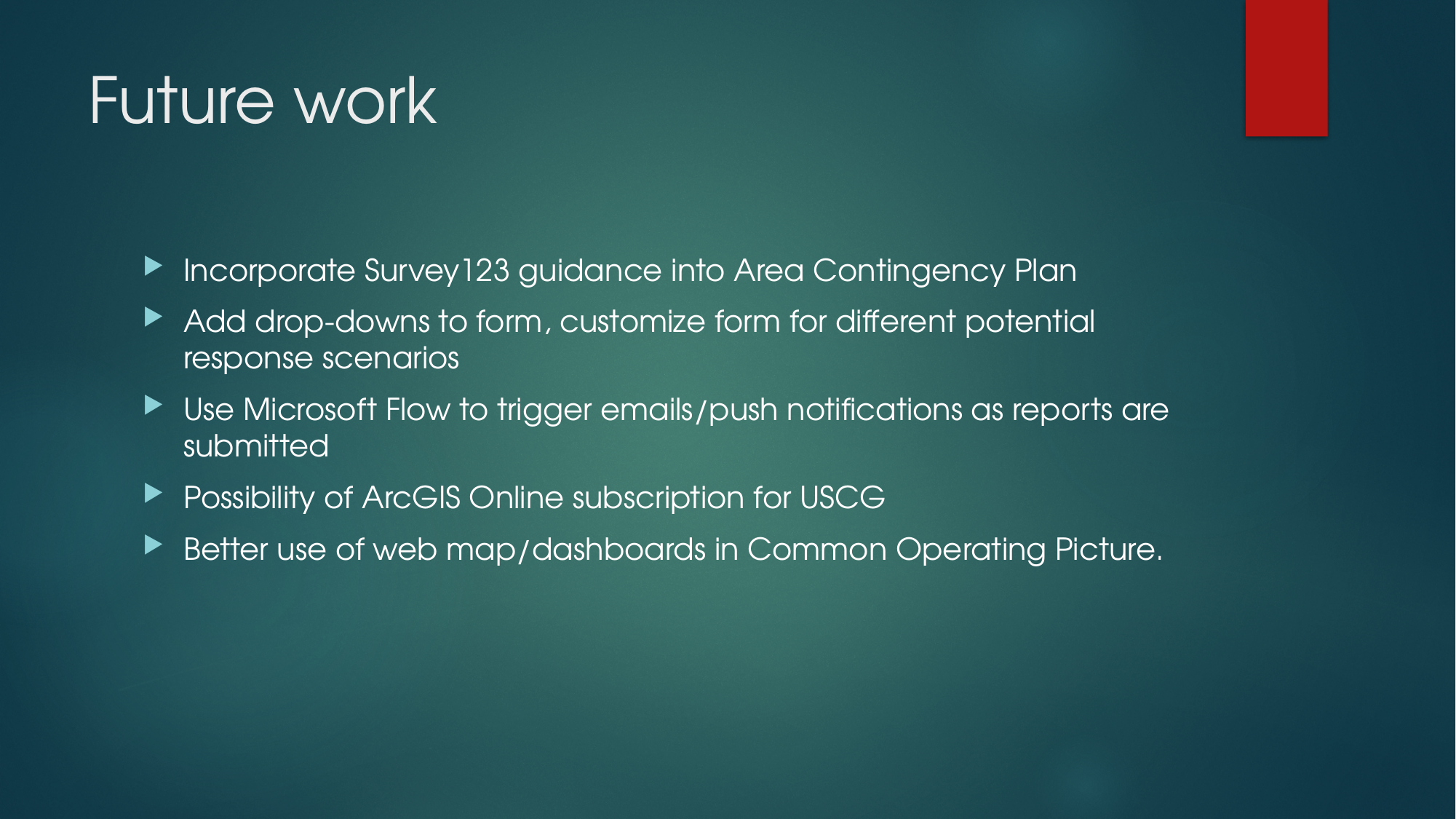

# Future work
Incorporate Survey123 guidance into Area Contingency Plan
Add drop-downs to form, customize form for different potential response scenarios
Use Microsoft Flow to trigger emails/push notifications as reports are submitted
Possibility of ArcGIS Online subscription for USCG
Better use of web map/dashboards in Common Operating Picture.